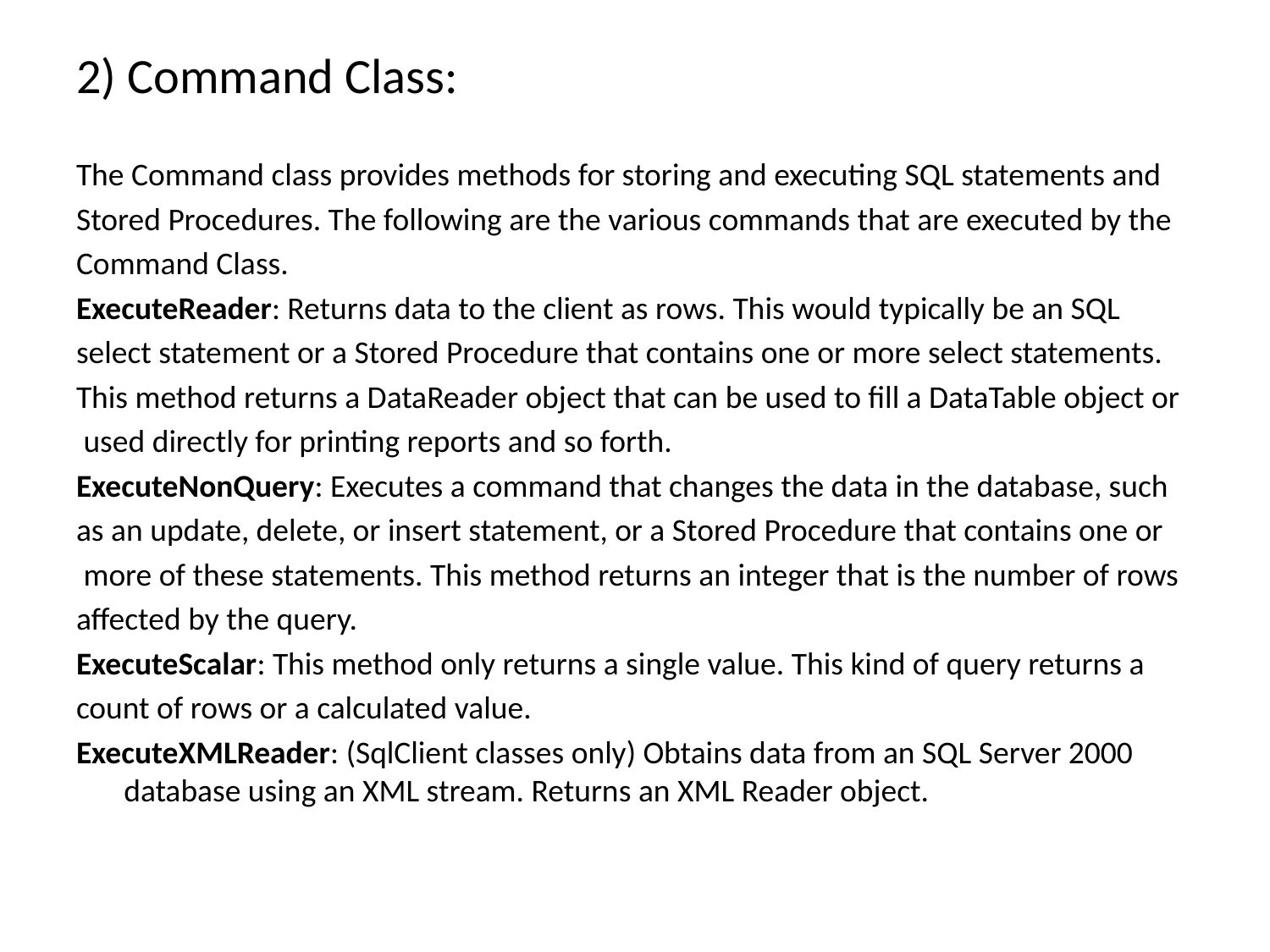

2) Command Class:

The Command class provides methods for storing and executing SQL statements and
Stored Procedures. The following are the various commands that are executed by the
Command Class.
ExecuteReader: Returns data to the client as rows. This would typically be an SQL
select statement or a Stored Procedure that contains one or more select statements.
This method returns a DataReader object that can be used to fill a DataTable object or
 used directly for printing reports and so forth.
ExecuteNonQuery: Executes a command that changes the data in the database, such
as an update, delete, or insert statement, or a Stored Procedure that contains one or
 more of these statements. This method returns an integer that is the number of rows
affected by the query.
ExecuteScalar: This method only returns a single value. This kind of query returns a
count of rows or a calculated value.
ExecuteXMLReader: (SqlClient classes only) Obtains data from an SQL Server 2000 database using an XML stream. Returns an XML Reader object.